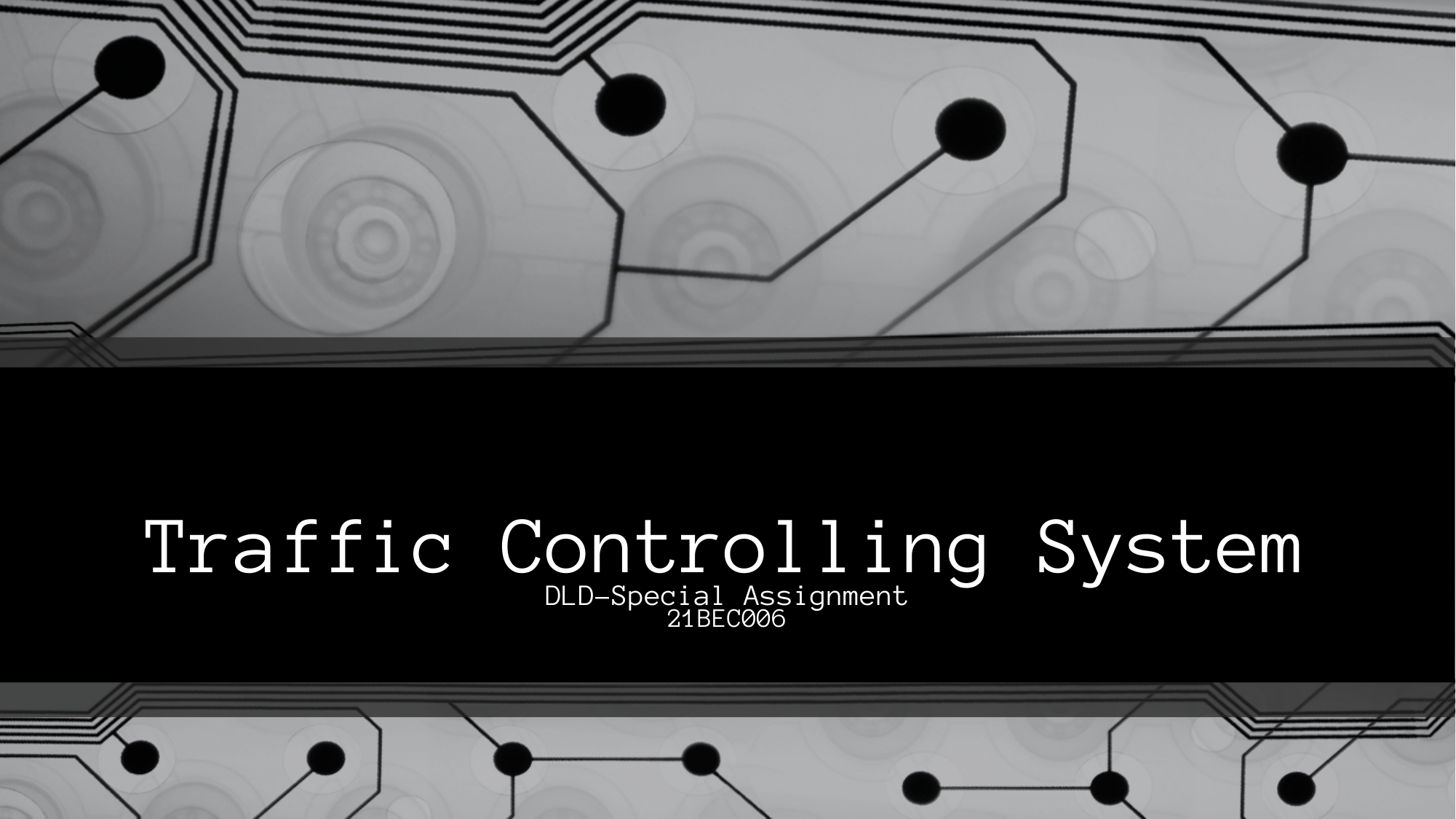

# Traffic Controlling System DLD-Special Assignment 21BEC006